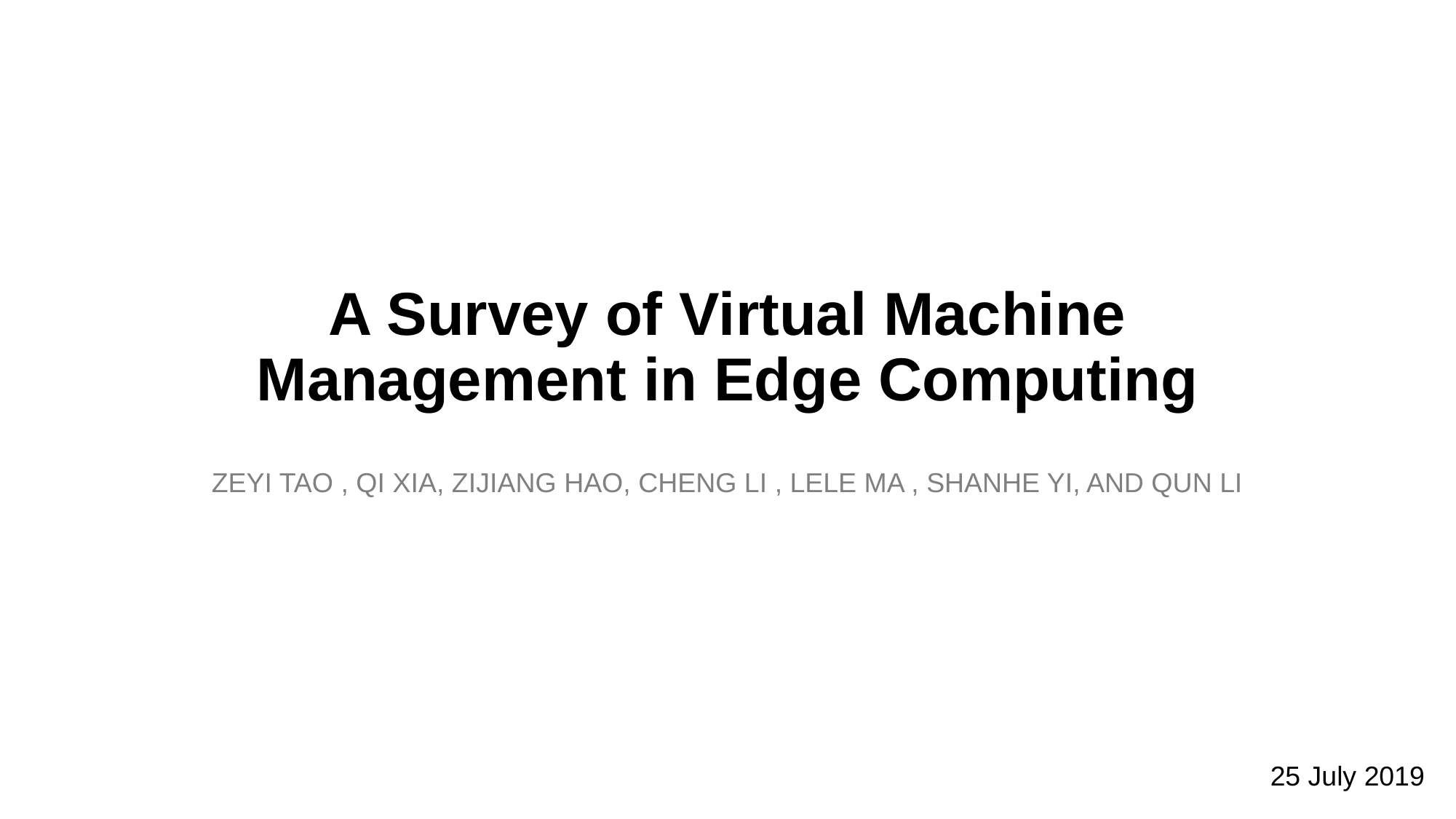

# A Survey of Virtual Machine Management in Edge Computing
ZEYI TAO , QI XIA, ZIJIANG HAO, CHENG LI , LELE MA , SHANHE YI, AND QUN LI
25 July 2019